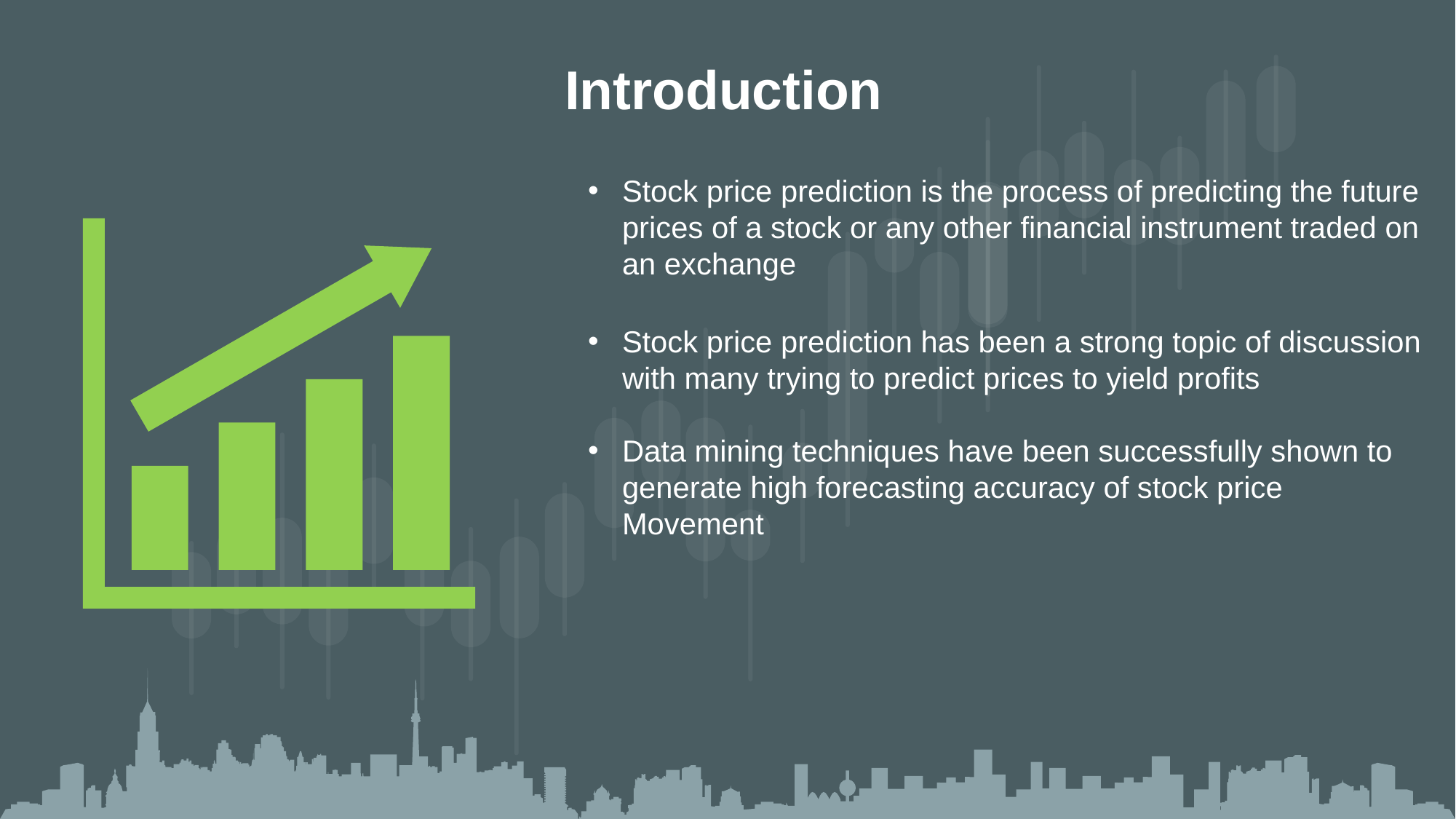

Introduction
Stock price prediction is the process of predicting the future prices of a stock or any other financial instrument traded on an exchange

Stock price prediction has been a strong topic of discussion with many trying to predict prices to yield profits

Data mining techniques have been successfully shown to generate high forecasting accuracy of stock price Movement